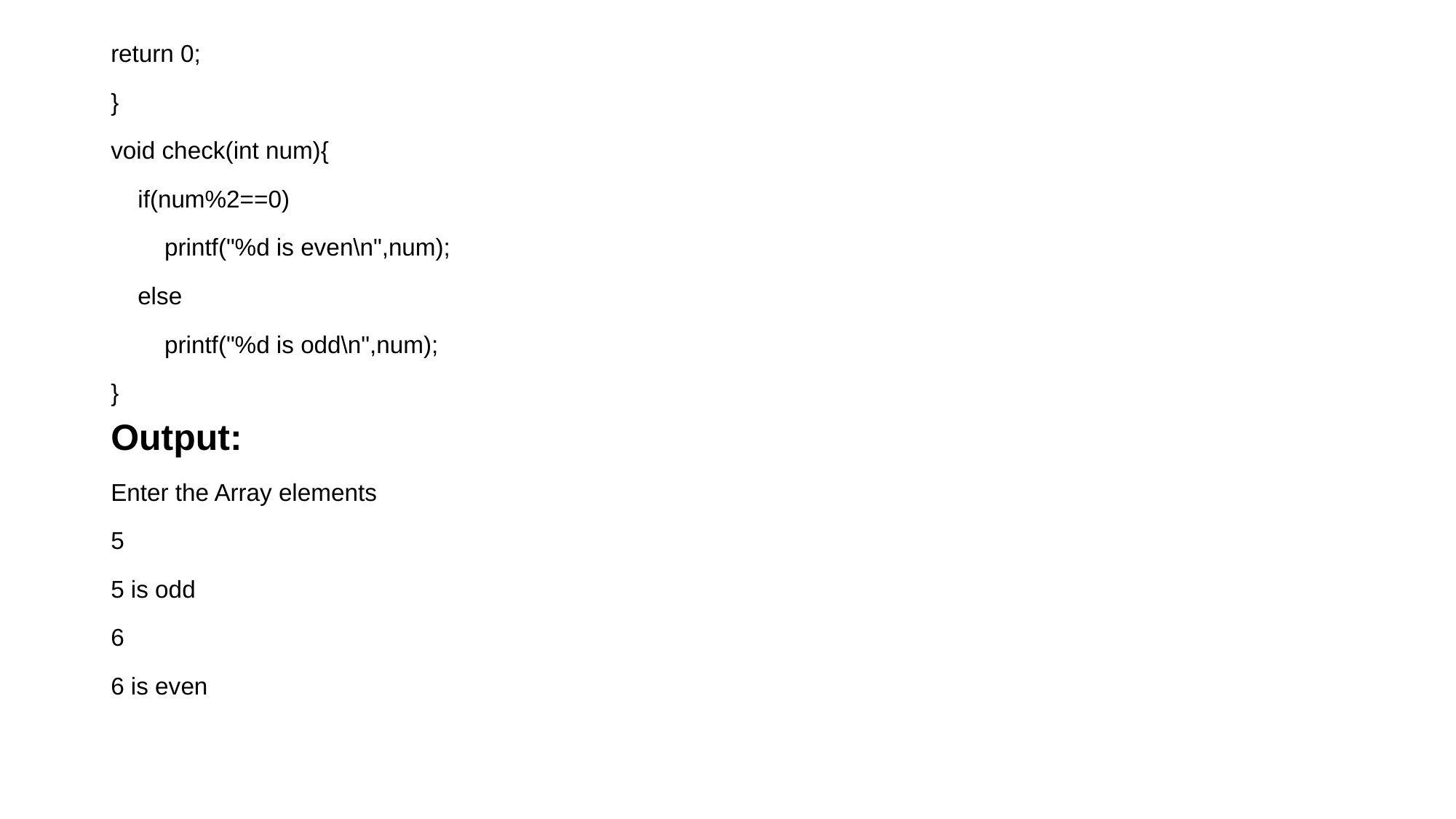

return 0;
}
void check(int num){
    if(num%2==0)
        printf("%d is even\n",num);
    else
        printf("%d is odd\n",num);
}
Output:
Enter the Array elements
5
5 is odd
6
6 is even